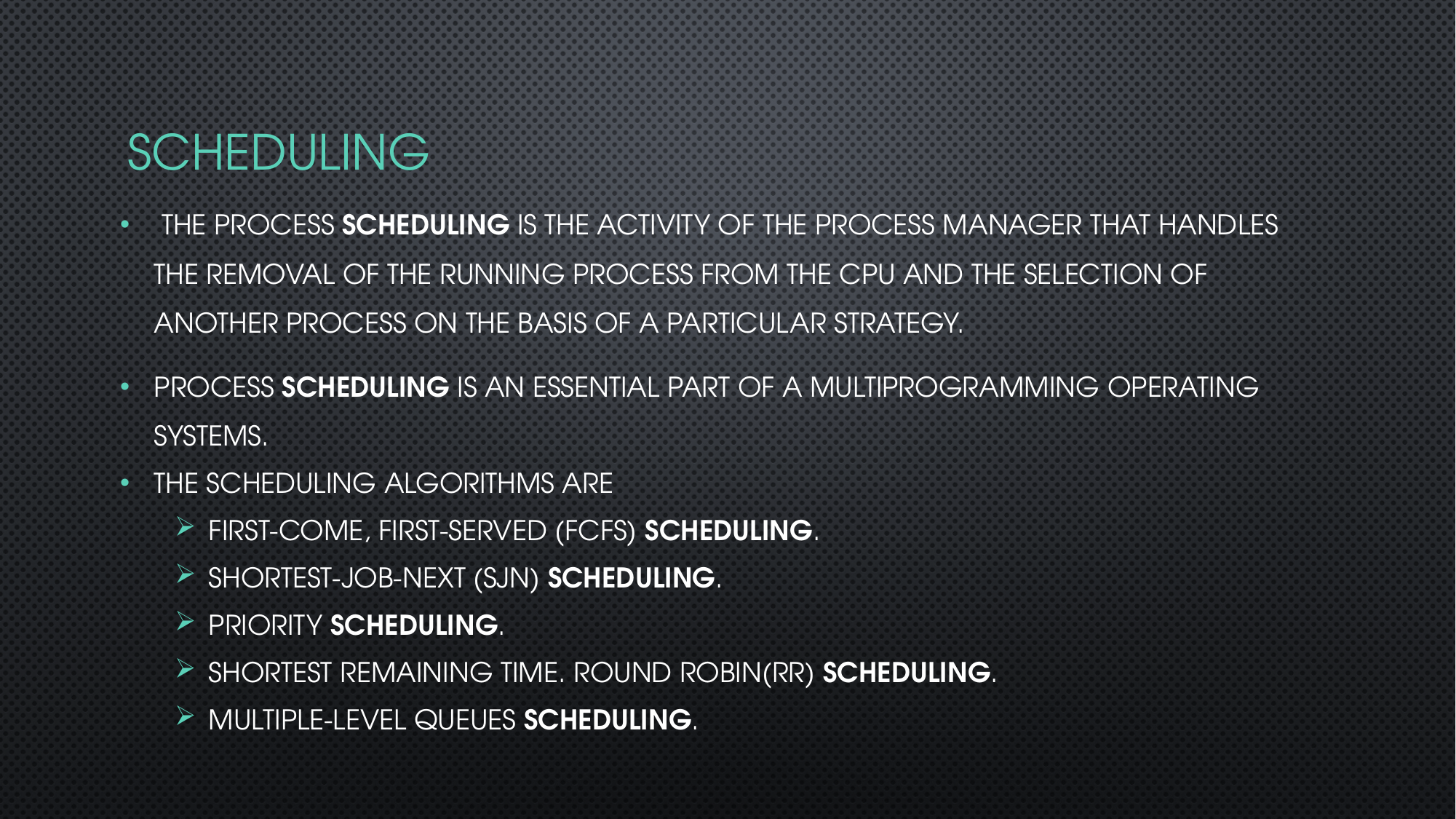

# SCHEDULING
 The process scheduling is the activity of the process manager that handles the removal of the running process from the CPU and the selection of another process on the basis of a particular strategy.
Process scheduling is an essential part of a Multiprogramming operating systems.
The Scheduling algorithms are
First-Come, First-Served (FCFS) Scheduling.
Shortest-Job-Next (SJN) Scheduling.
Priority Scheduling.
Shortest Remaining Time. Round Robin(RR) Scheduling.
Multiple-Level Queues Scheduling.